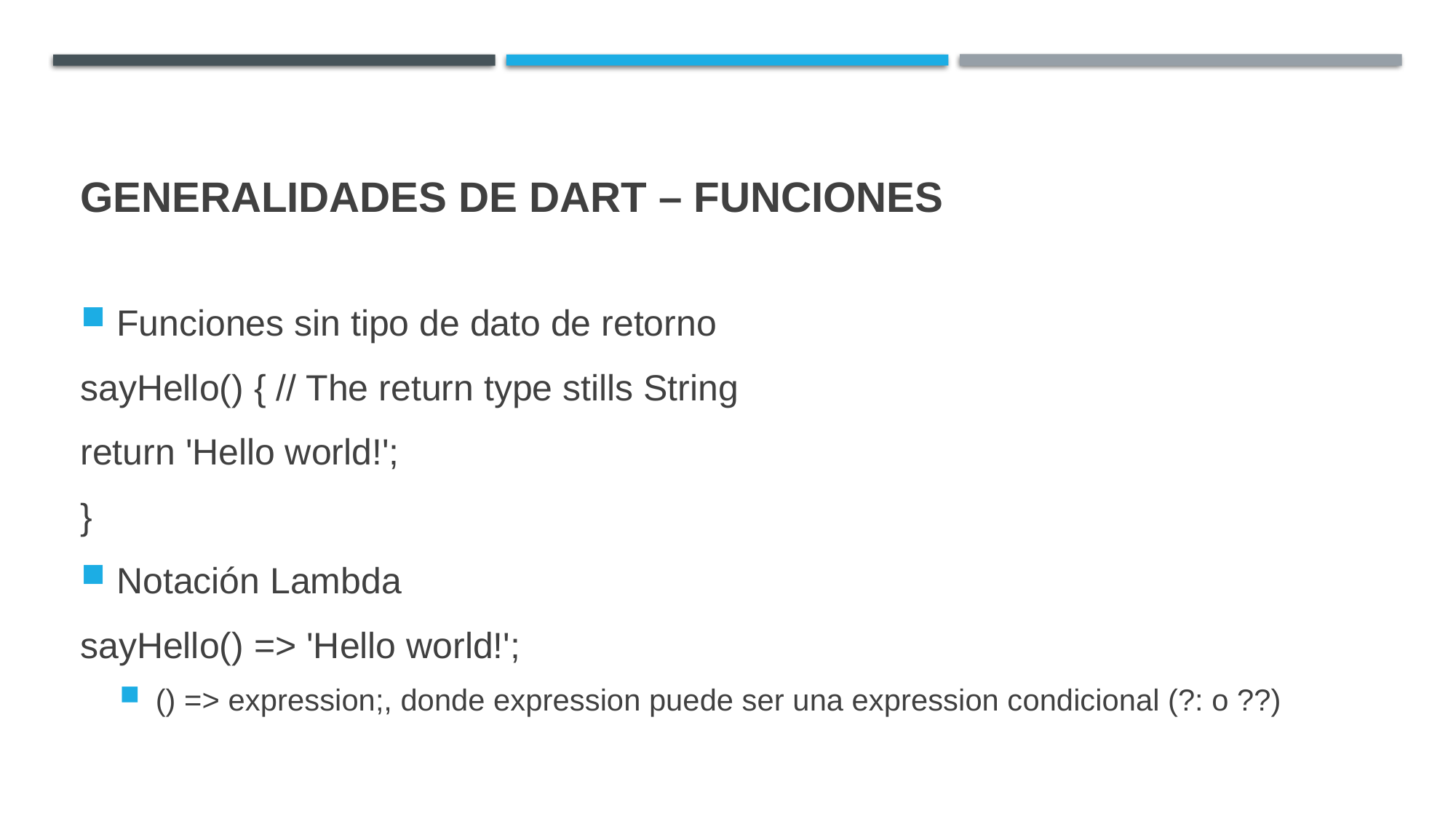

# Generalidades de Dart – Funciones
Funciones sin tipo de dato de retorno
sayHello() { // The return type stills String
return 'Hello world!';
}
Notación Lambda
sayHello() => 'Hello world!';
() => expression;, donde expression puede ser una expression condicional (?: o ??)